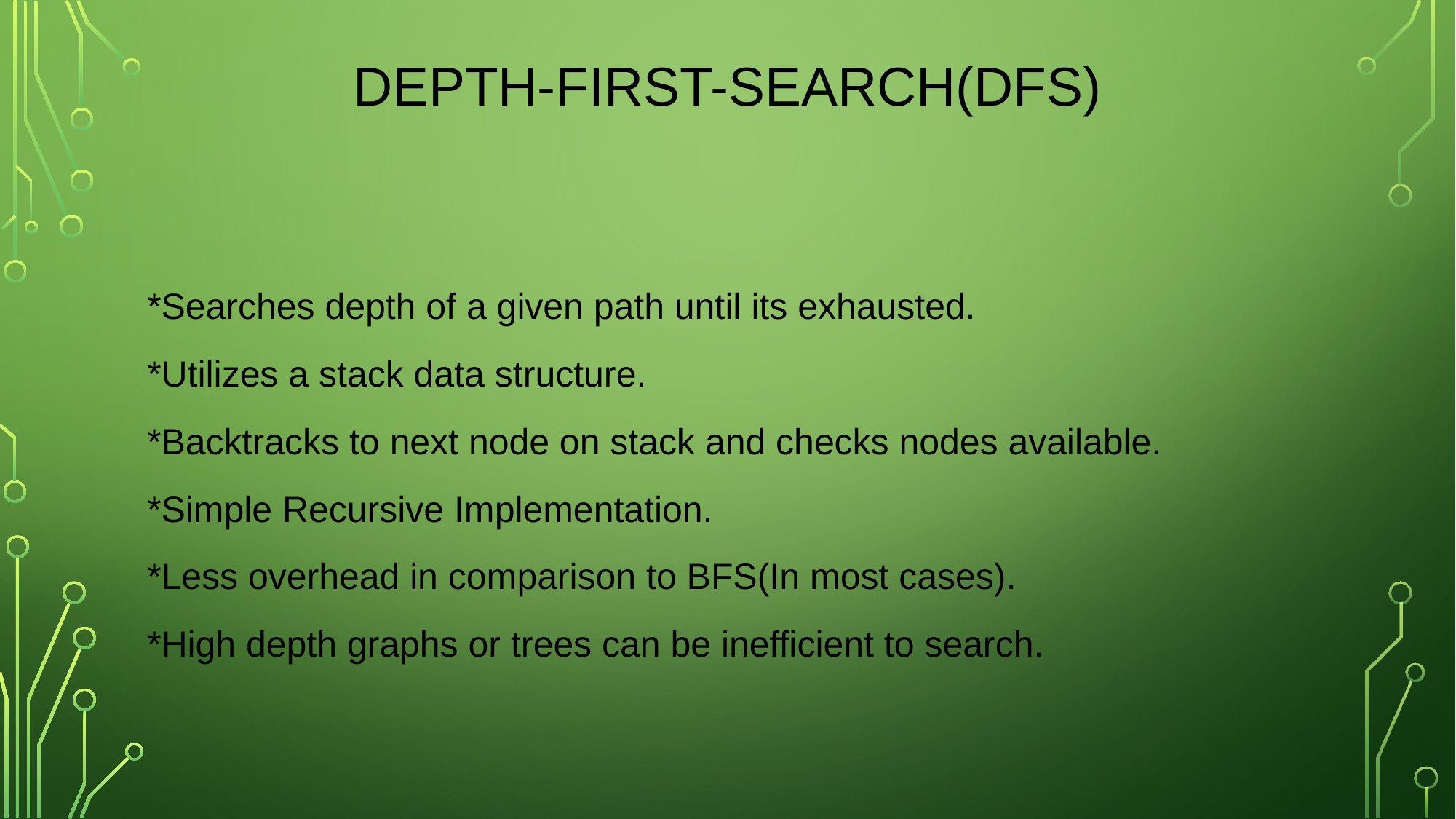

# Depth-First-Search(DFS)
*Searches depth of a given path until its exhausted.
*Utilizes a stack data structure.
*Backtracks to next node on stack and checks nodes available.
*Simple Recursive Implementation.
*Less overhead in comparison to BFS(In most cases).
*High depth graphs or trees can be inefficient to search.